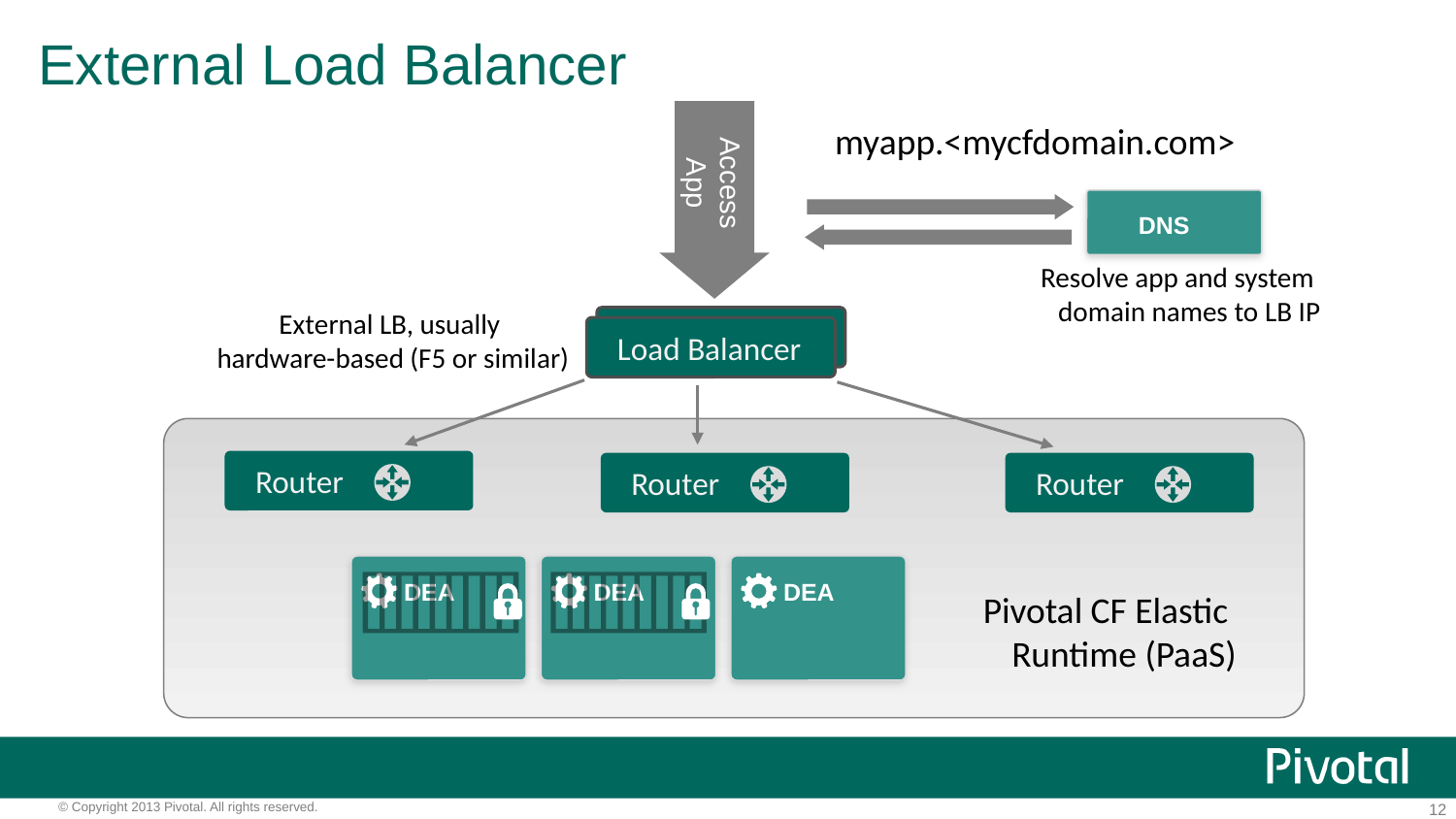

# External Load Balancer
myapp.<mycfdomain.com>
Access App
DNS

Resolve app and system
domain names to LB IP
External LB, usually
hardware-based (F5 or similar)
Load Balancer
Load Balancer

Router

Router

Router

DEA

DEA

DEA

Pivotal CF Elastic
Runtime (PaaS)